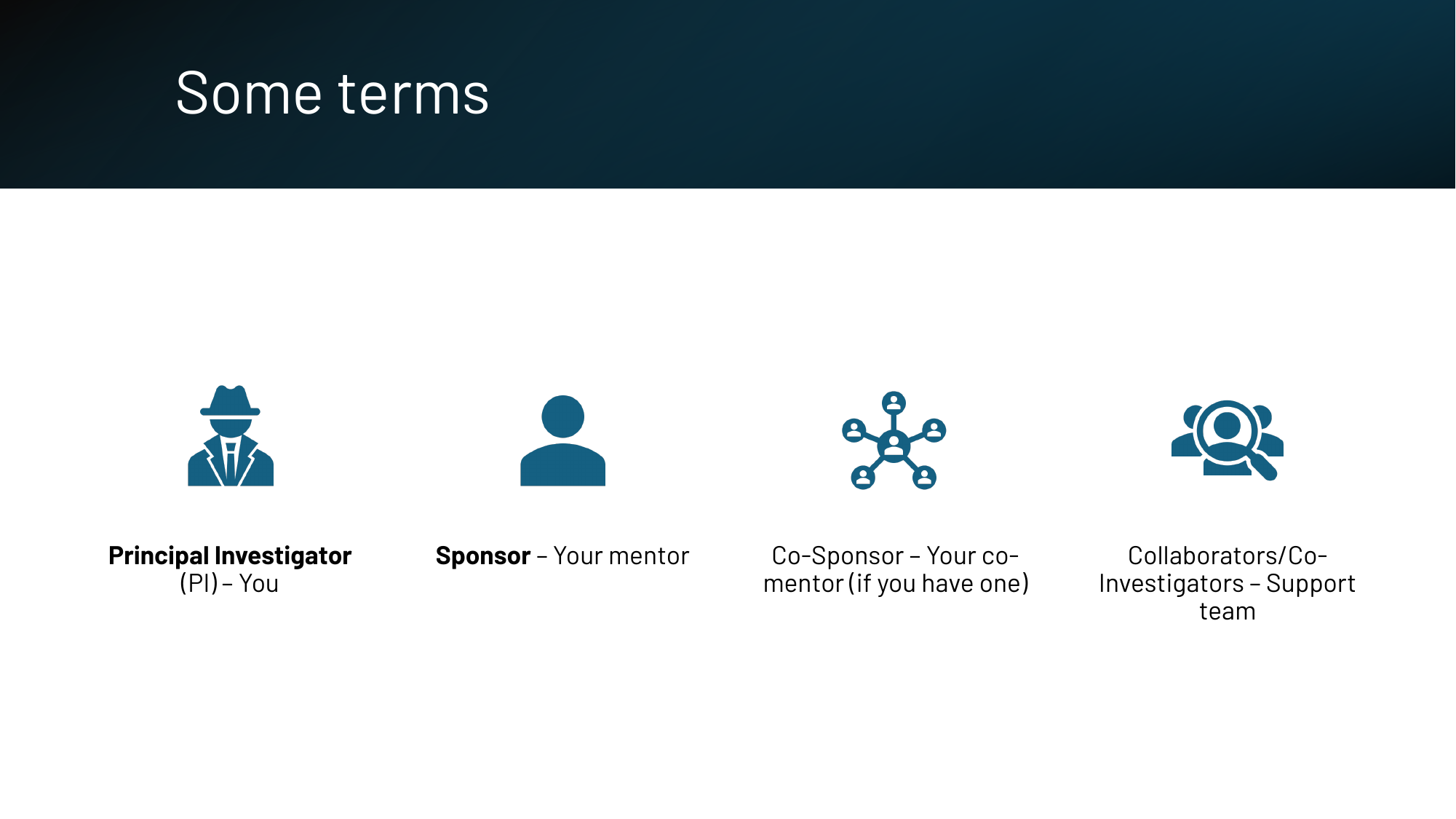

# Some terms
Principal Investigator (PI) – You
Sponsor – Your mentor
Co-Sponsor – Your co-mentor (if you have one)
Collaborators/Co-Investigators – Support team